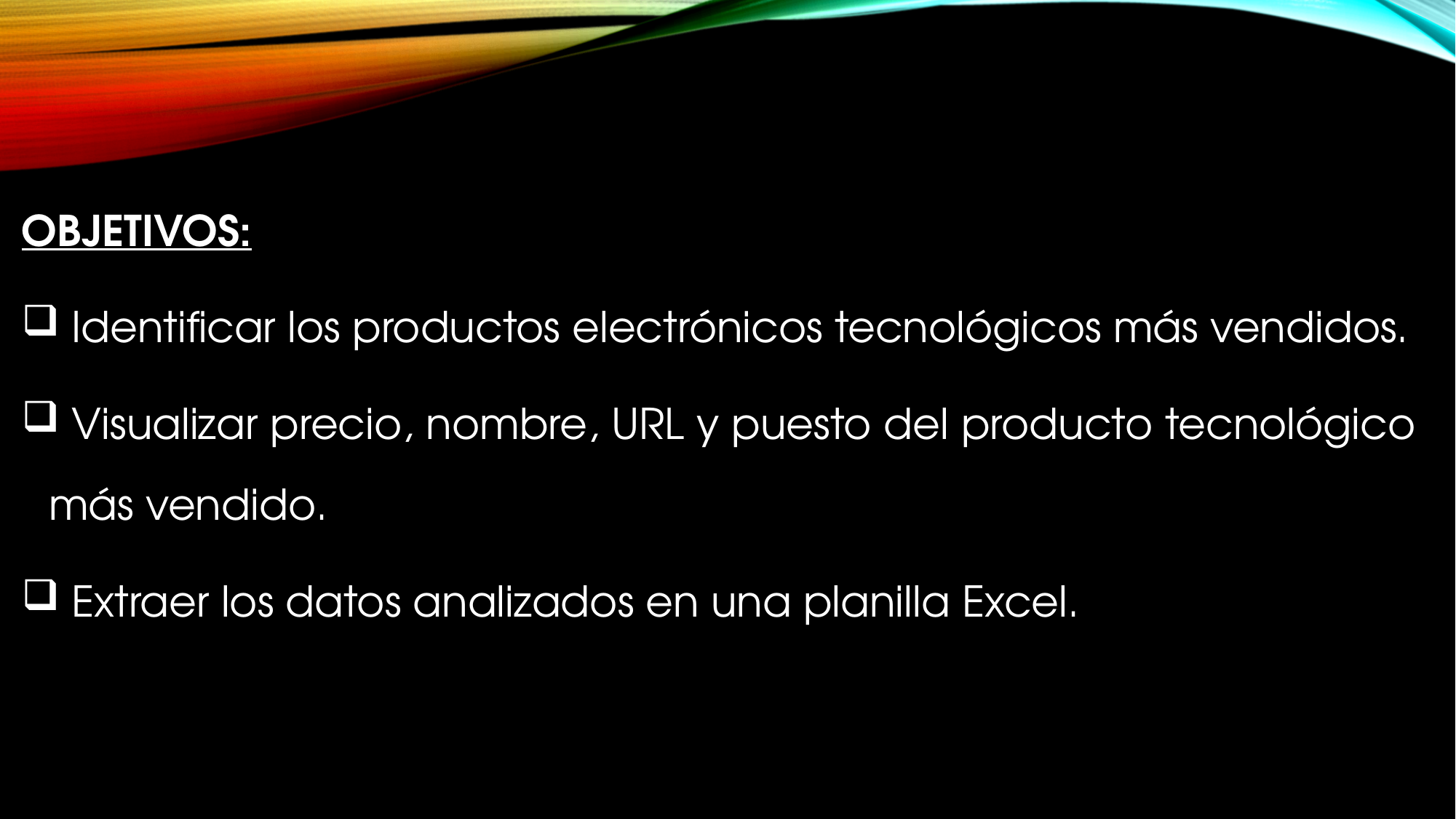

OBJETIVOS:
 Identificar los productos electrónicos tecnológicos más vendidos.
 Visualizar precio, nombre, URL y puesto del producto tecnológico más vendido.
 Extraer los datos analizados en una planilla Excel.